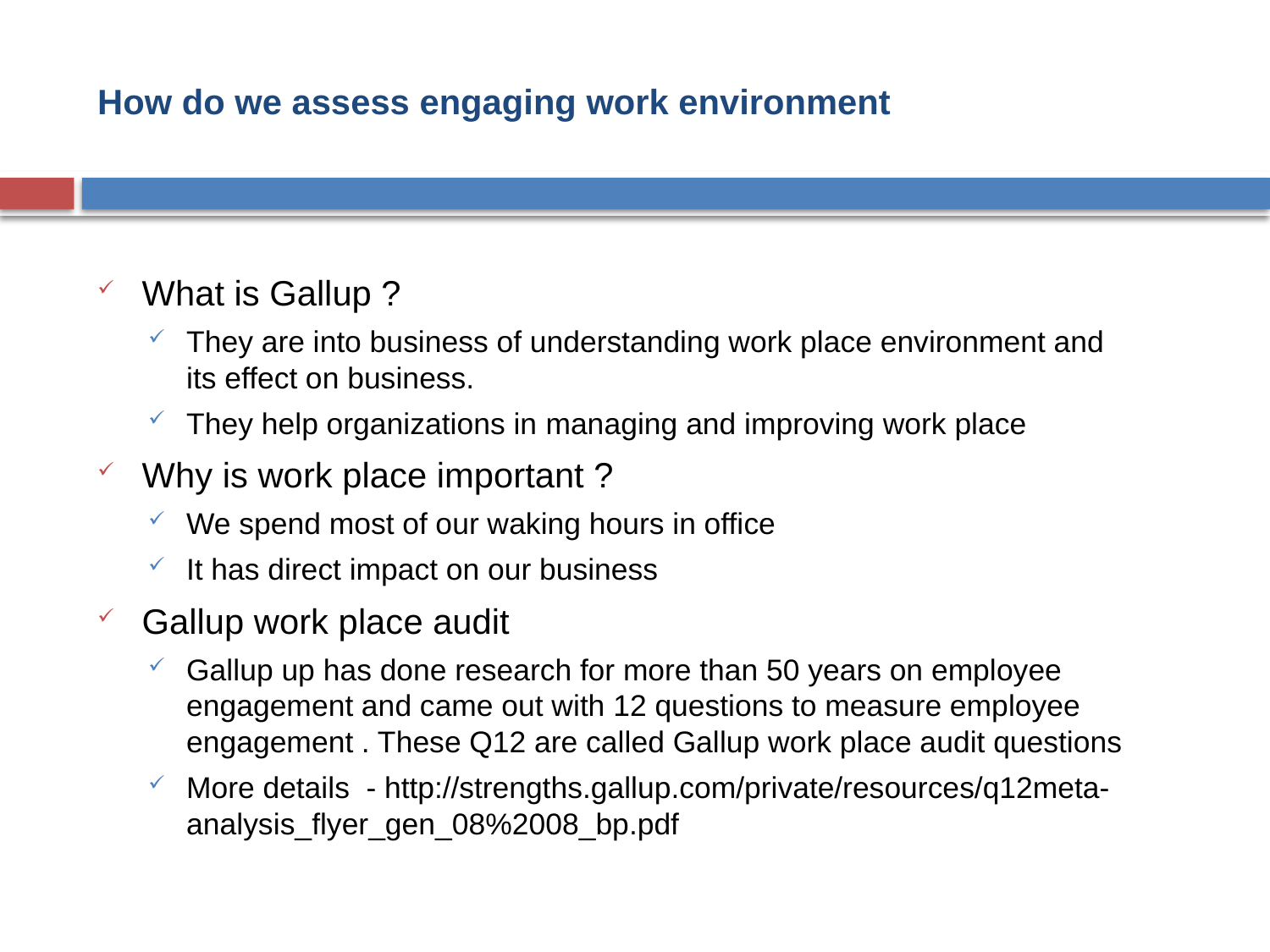

# How do we assess engaging work environment
What is Gallup ?
They are into business of understanding work place environment and its effect on business.
They help organizations in managing and improving work place
Why is work place important ?
We spend most of our waking hours in office
It has direct impact on our business
Gallup work place audit
Gallup up has done research for more than 50 years on employee engagement and came out with 12 questions to measure employee engagement . These Q12 are called Gallup work place audit questions
More details  - http://strengths.gallup.com/private/resources/q12meta-analysis_flyer_gen_08%2008_bp.pdf